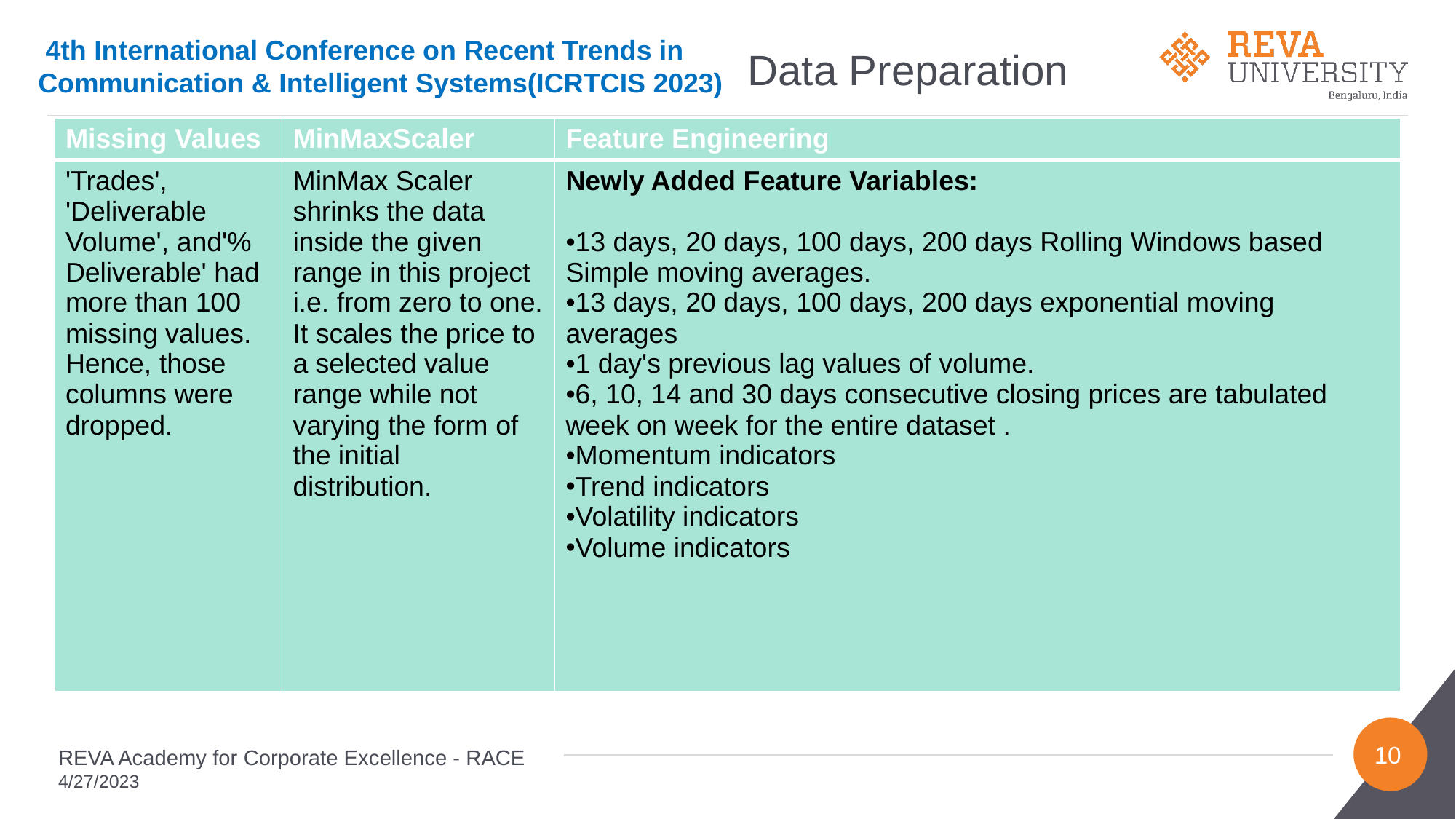

4th International Conference on Recent Trends in Communication & Intelligent Systems(ICRTCIS 2023)
# Data Preparation
| Missing Values | MinMaxScaler | Feature Engineering |
| --- | --- | --- |
| 'Trades', 'Deliverable Volume', and'% Deliverable' had more than 100 missing values. Hence, those columns were dropped. | MinMax Scaler shrinks the data inside the given range in this project i.e. from zero to one. It scales the price to a selected value range while not varying the form of the initial distribution. | Newly Added Feature Variables: 13 days, 20 days, 100 days, 200 days Rolling Windows based Simple moving averages. 13 days, 20 days, 100 days, 200 days exponential moving averages 1 day's previous lag values of volume. 6, 10, 14 and 30 days consecutive closing prices are tabulated week on week for the entire dataset . Momentum indicators Trend indicators Volatility indicators Volume indicators |
10
REVA Academy for Corporate Excellence - RACE
4/27/2023